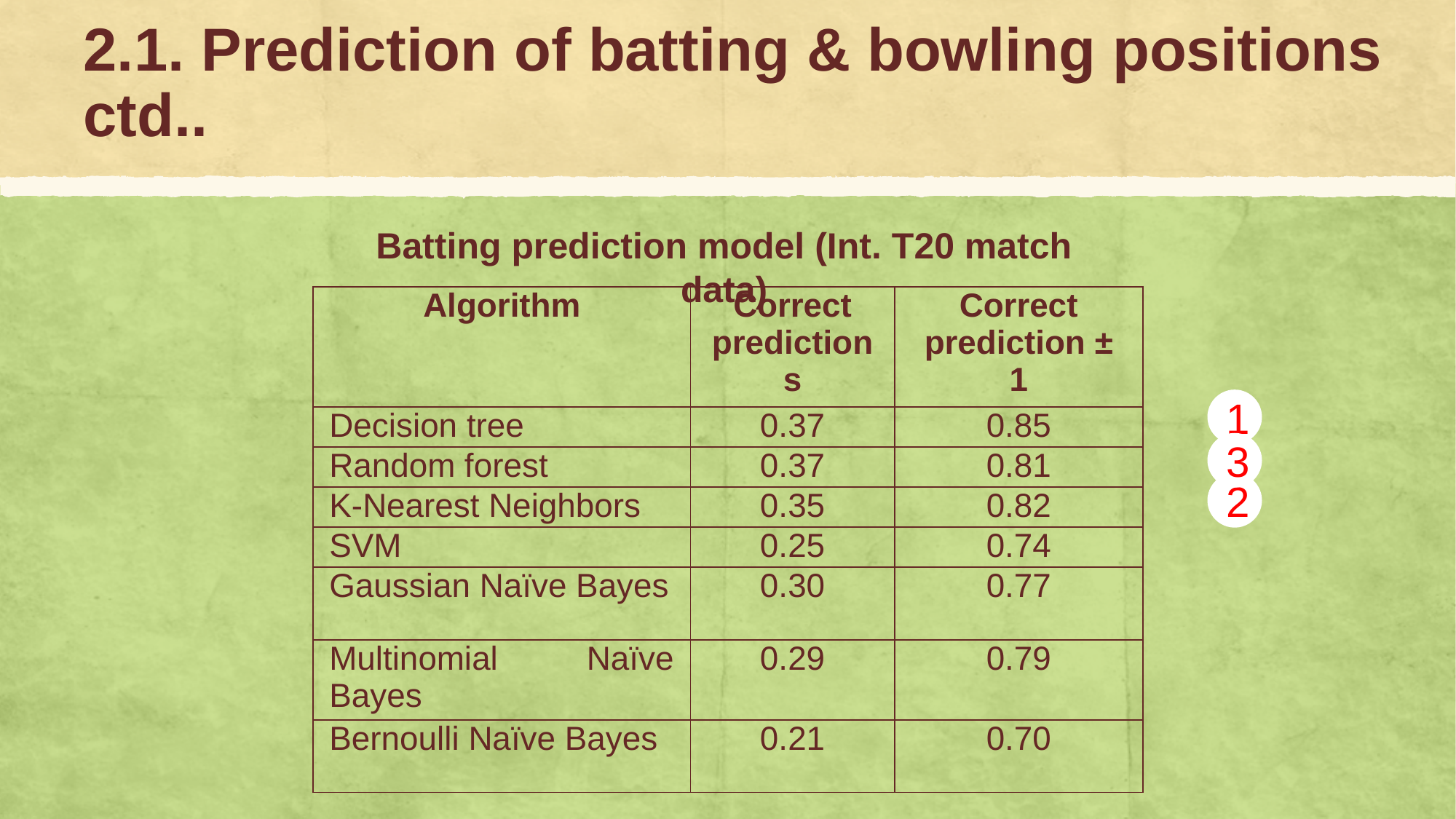

# 2.1. Prediction of batting & bowling positions  ctd..
Batting prediction model (Int. T20 match data)

| Algorithm | Correct predictions | Correct prediction ± 1 |
| --- | --- | --- |
| Decision tree | 0.37 | 0.85 |
| Random forest | 0.37 | 0.81 |
| K-Nearest Neighbors | 0.35 | 0.82 |
| SVM | 0.25 | 0.74 |
| Gaussian Naïve Bayes | 0.30 | 0.77 |
| Multinomial Naïve Bayes | 0.29 | 0.79 |
| Bernoulli Naïve Bayes | 0.21 | 0.70 |
1
3
2